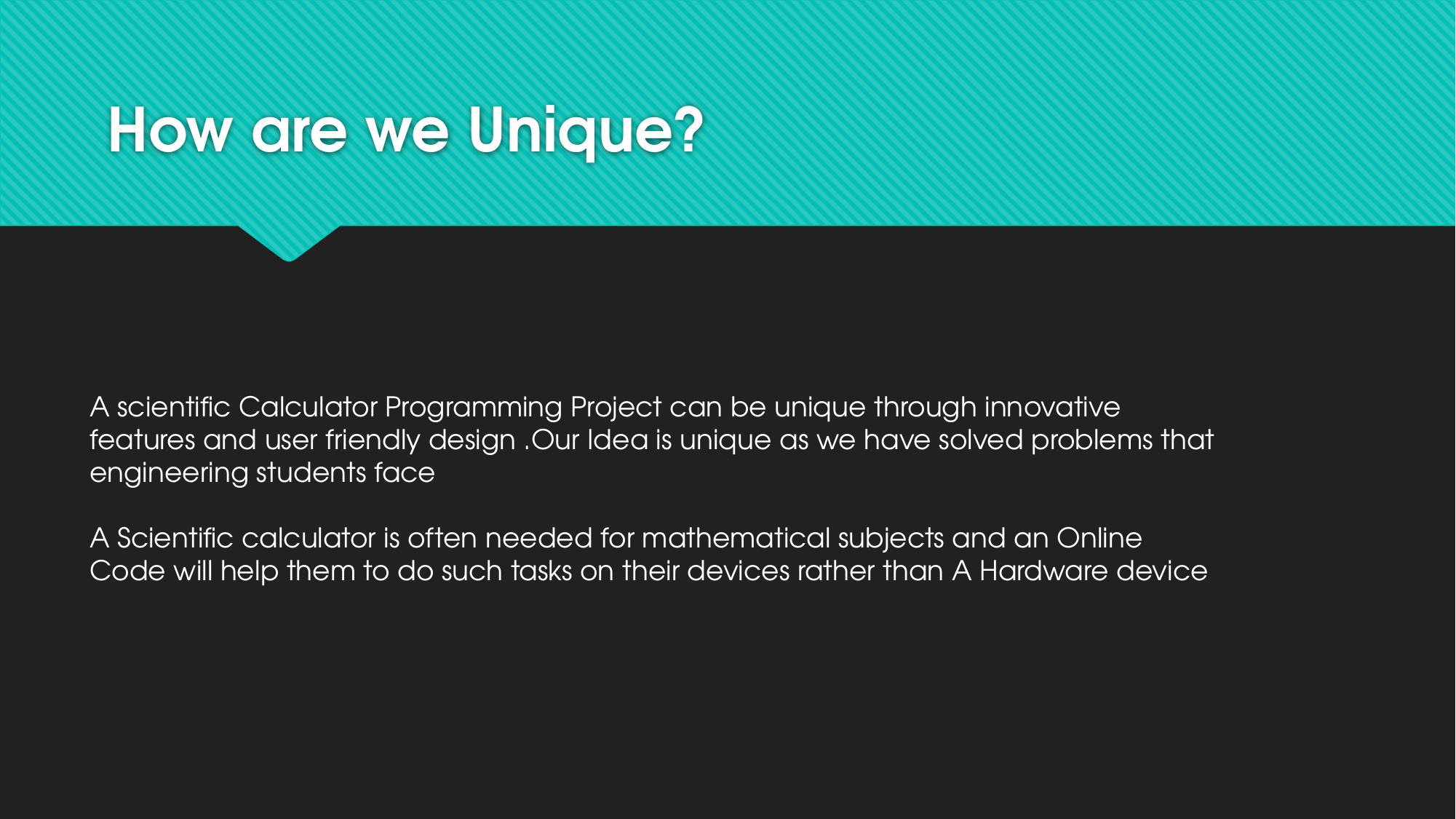

# How are we Unique?
A scientific Calculator Programming Project can be unique through innovative features and user friendly design .Our Idea is unique as we have solved problems that engineering students face

A Scientific calculator is often needed for mathematical subjects and an Online Code will help them to do such tasks on their devices rather than A Hardware device